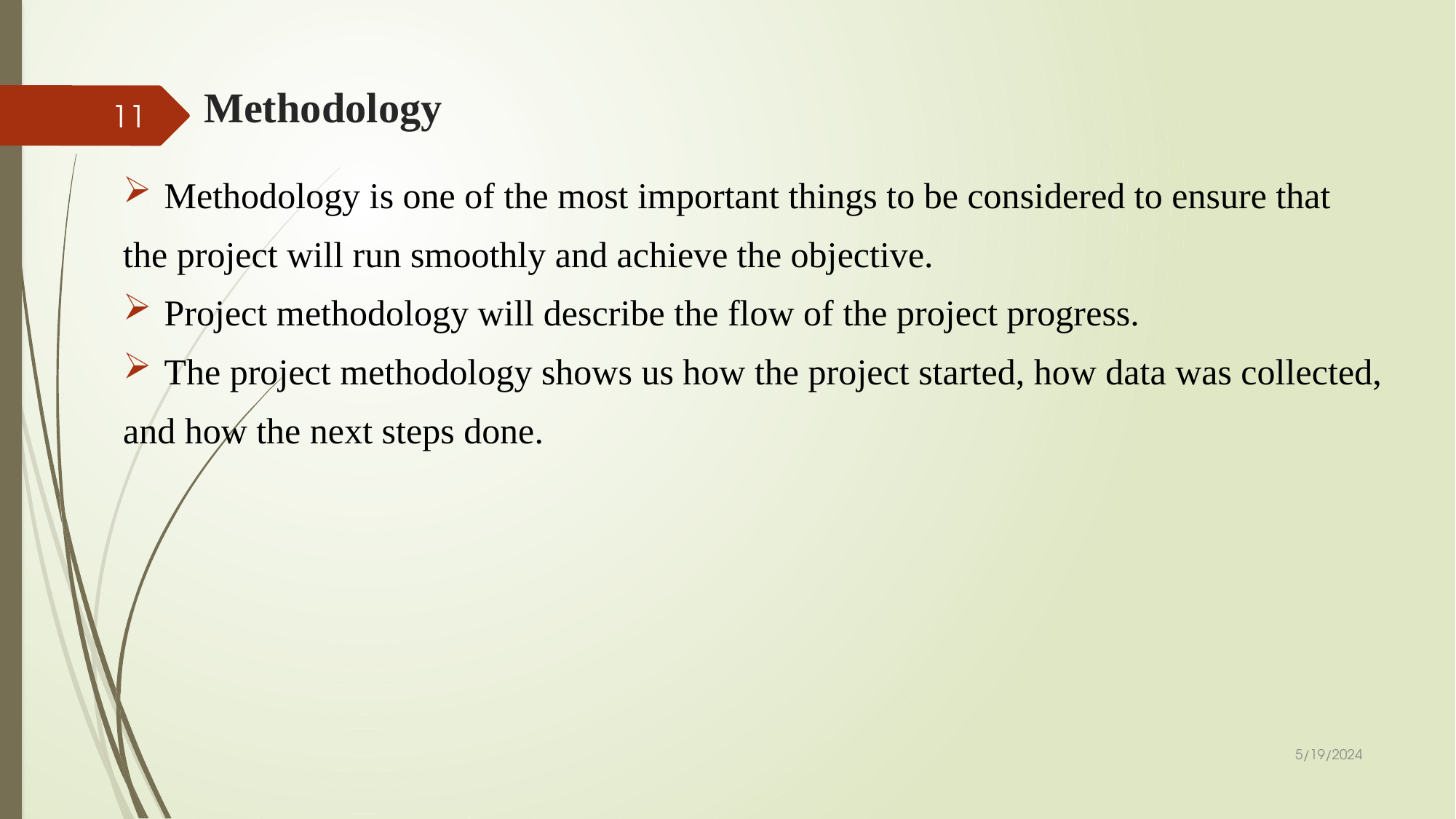

# Methodology
11
Methodology is one of the most important things to be considered to ensure that
the project will run smoothly and achieve the objective.
Project methodology will describe the flow of the project progress.
The project methodology shows us how the project started, how data was collected,
and how the next steps done.
5/19/2024